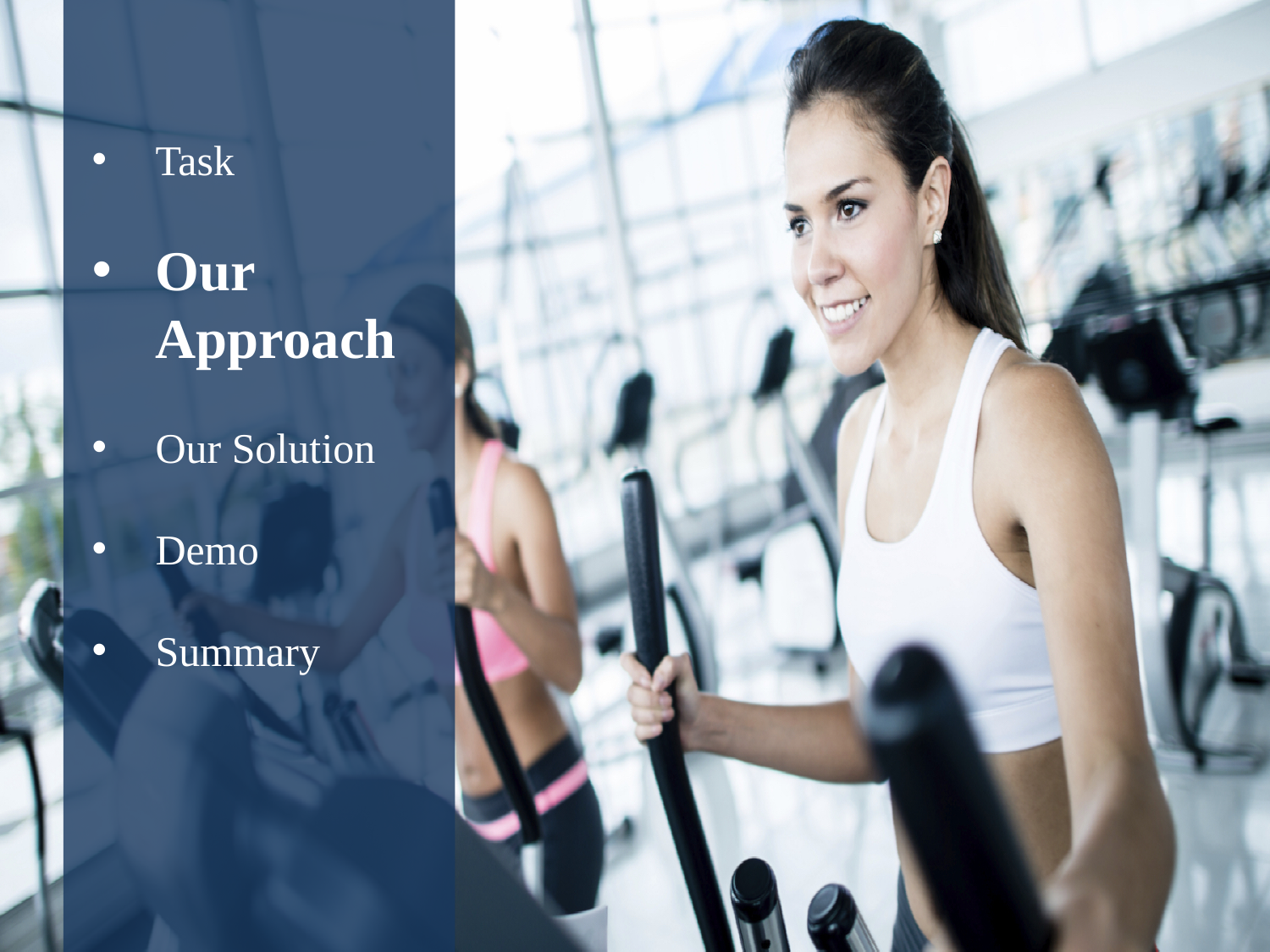

Task

Our Approach

Our Solution

Demo

Summary